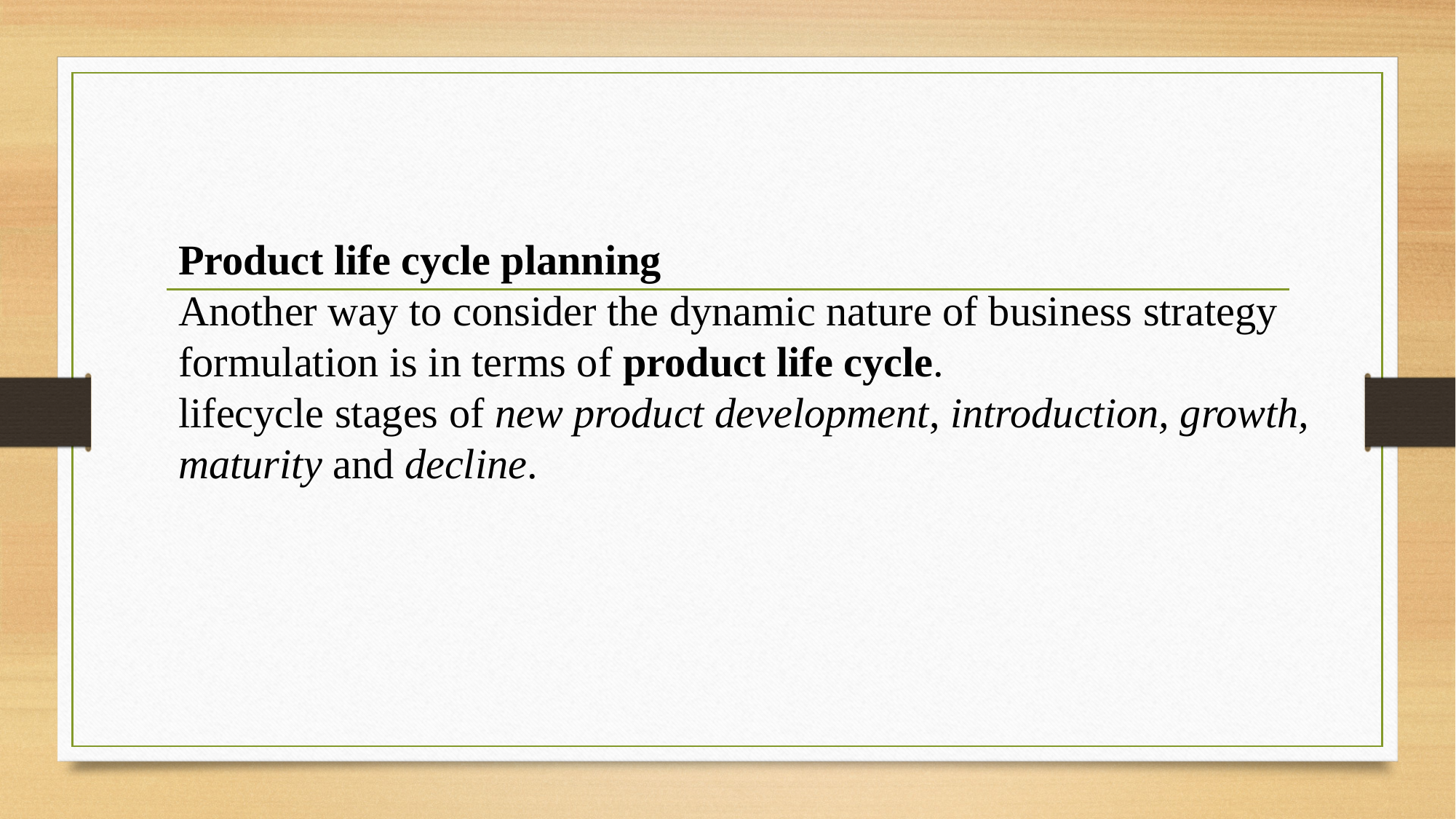

Product life cycle planning
Another way to consider the dynamic nature of business strategy formulation is in terms of product life cycle.
lifecycle stages of new product development, introduction, growth, maturity and decline.